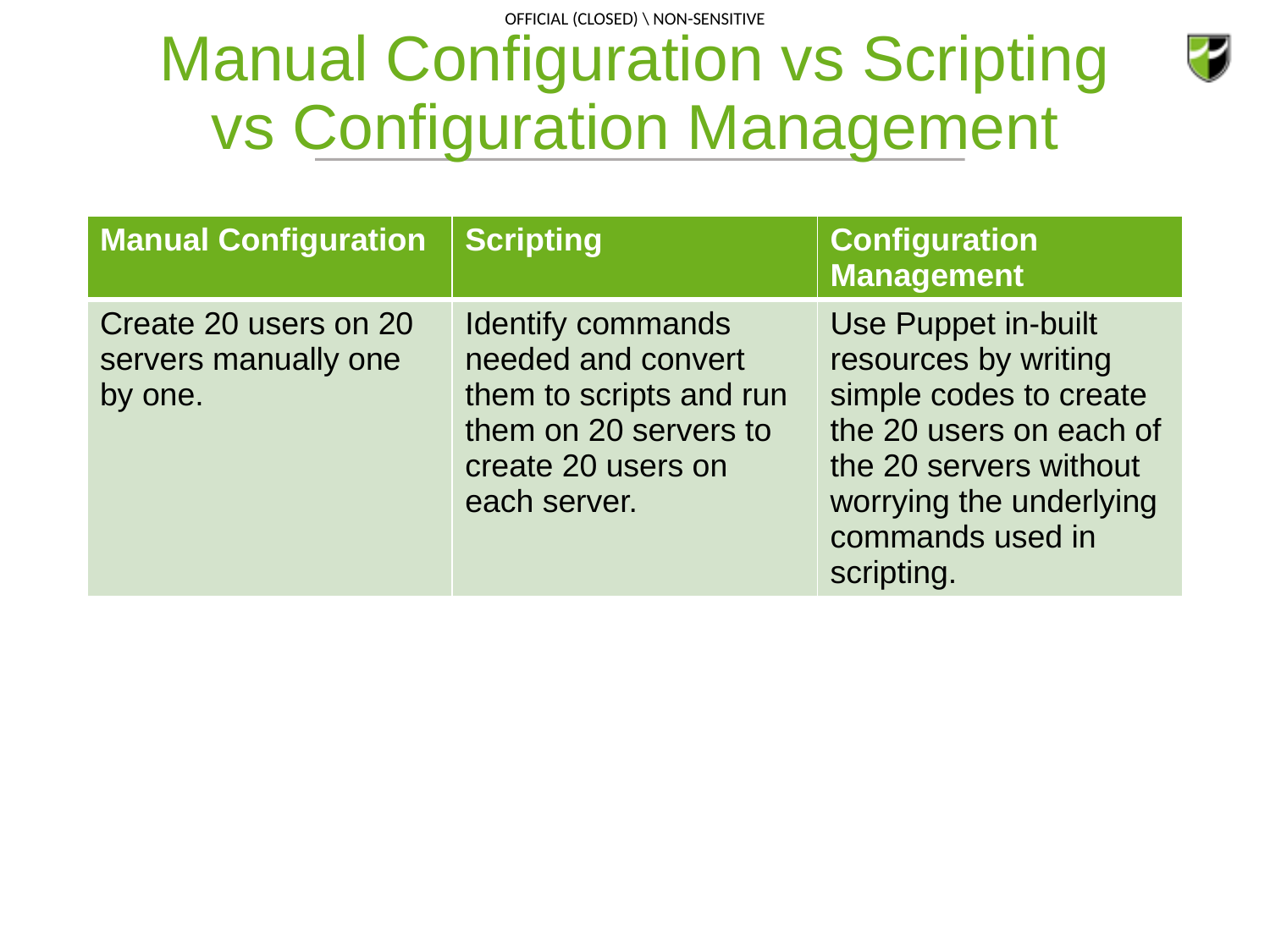

# Manual Configuration vs Scripting vs Configuration Management
| Manual Configuration | Scripting | Configuration Management |
| --- | --- | --- |
| Create 20 users on 20 servers manually one by one. | Identify commands needed and convert them to scripts and run them on 20 servers to create 20 users on each server. | Use Puppet in-built resources by writing simple codes to create the 20 users on each of the 20 servers without worrying the underlying commands used in scripting. |